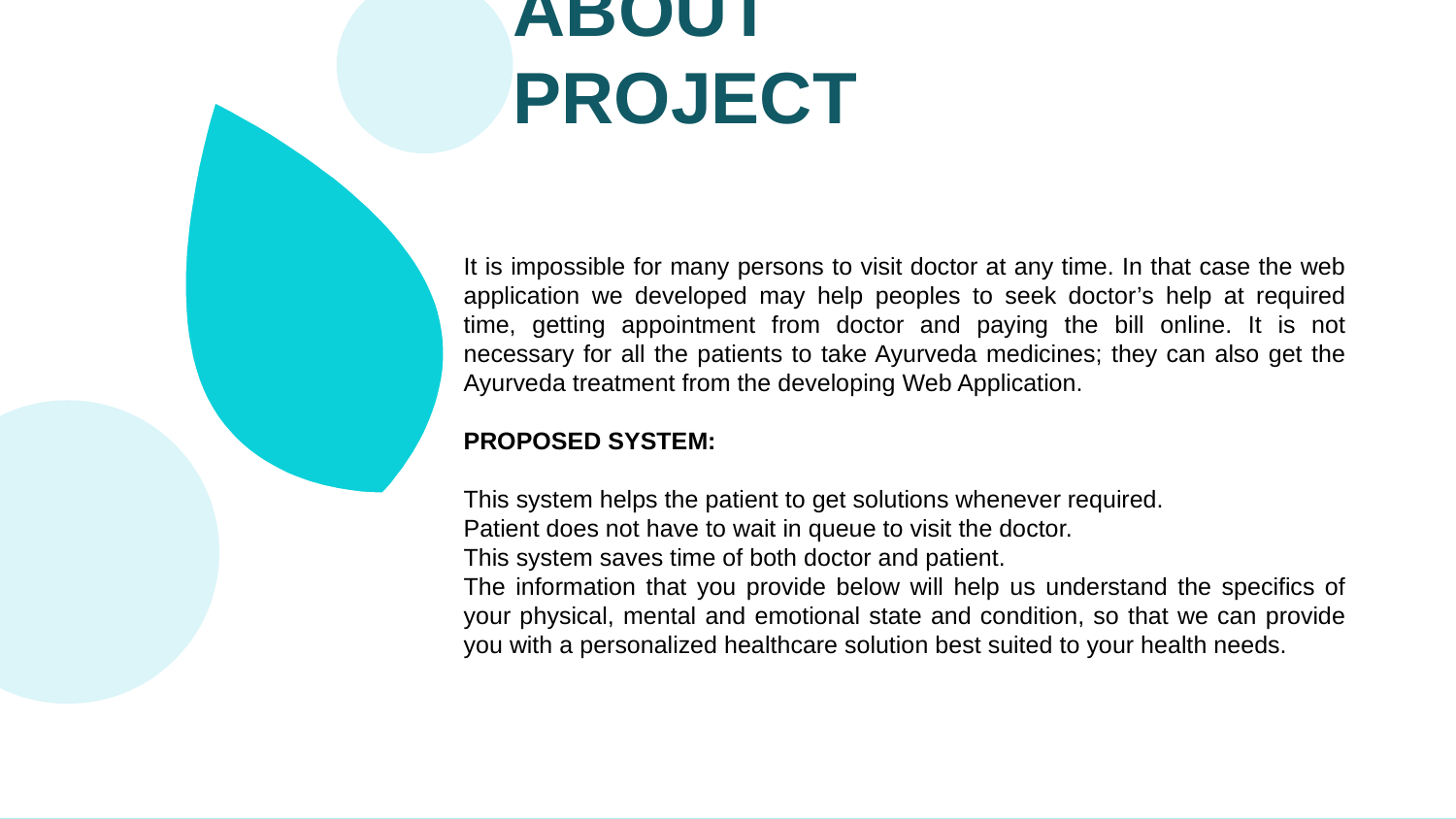

ABOUT PROJECT
It is impossible for many persons to visit doctor at any time. In that case the web application we developed may help peoples to seek doctor’s help at required time, getting appointment from doctor and paying the bill online. It is not necessary for all the patients to take Ayurveda medicines; they can also get the Ayurveda treatment from the developing Web Application.

PROPOSED SYSTEM:

This system helps the patient to get solutions whenever required.
Patient does not have to wait in queue to visit the doctor.
This system saves time of both doctor and patient.
The information that you provide below will help us understand the specifics of your physical, mental and emotional state and condition, so that we can provide you with a personalized healthcare solution best suited to your health needs.